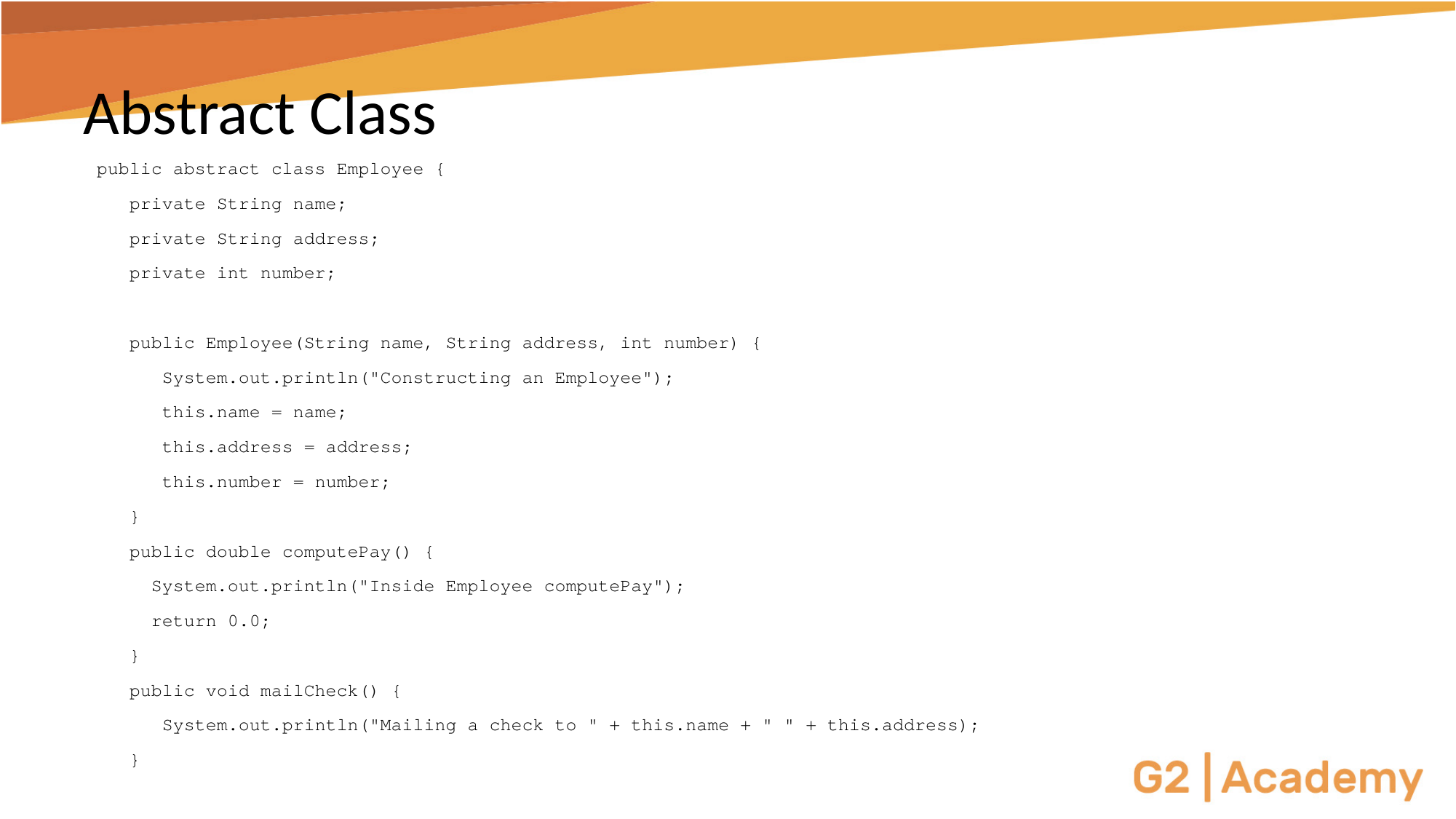

# Abstract Class
public abstract class Employee {
   private String name;
   private String address;
   private int number;

   public Employee(String name, String address, int number) {
      System.out.println("Constructing an Employee");
      this.name = name;
      this.address = address;
      this.number = number;
   }
   public double computePay() {
     System.out.println("Inside Employee computePay");
     return 0.0;
   }
   public void mailCheck() {
      System.out.println("Mailing a check to " + this.name + " " + this.address);
   }